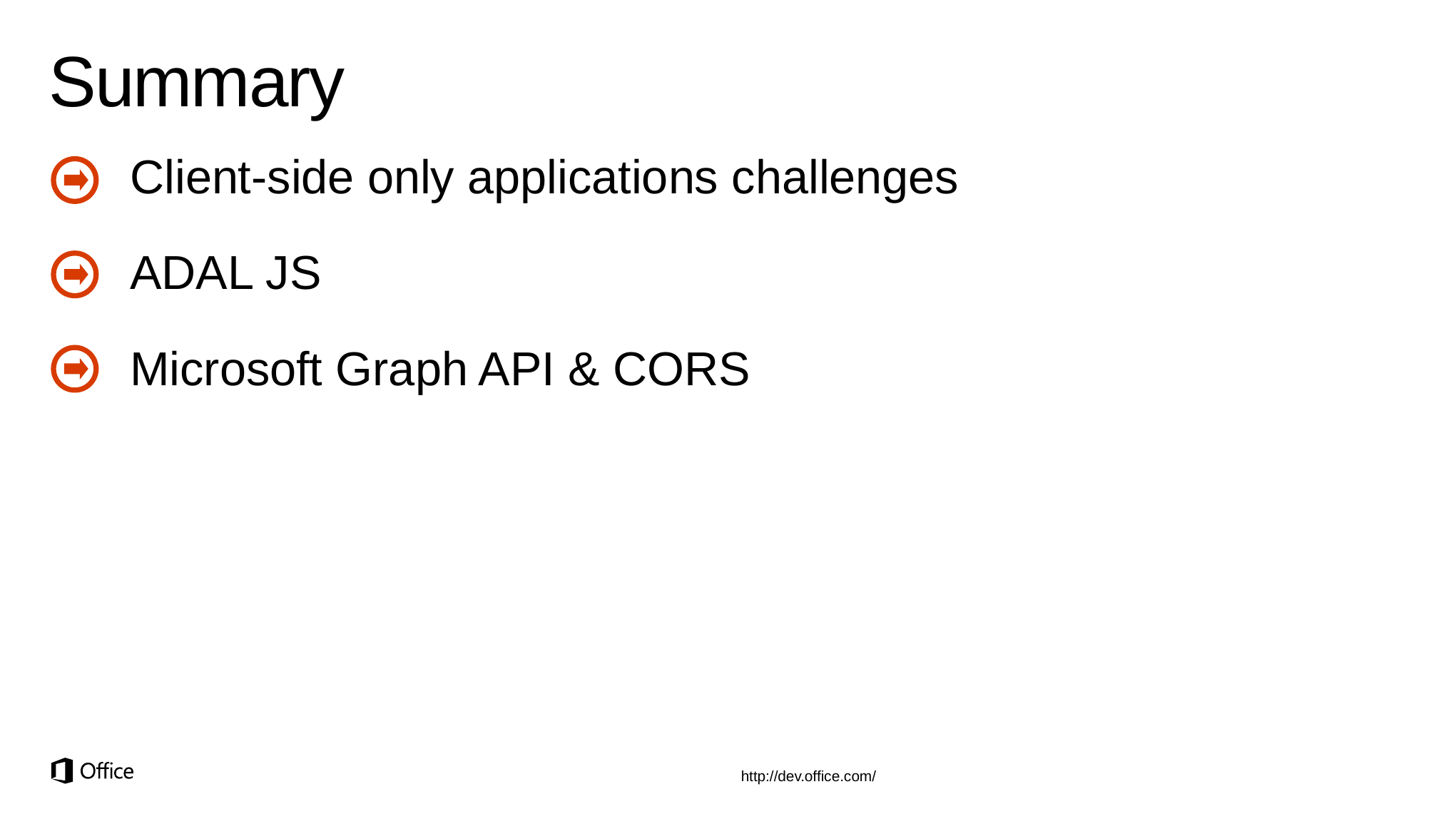

# Summary
Client-side only applications challenges
ADAL JS
Microsoft Graph API & CORS